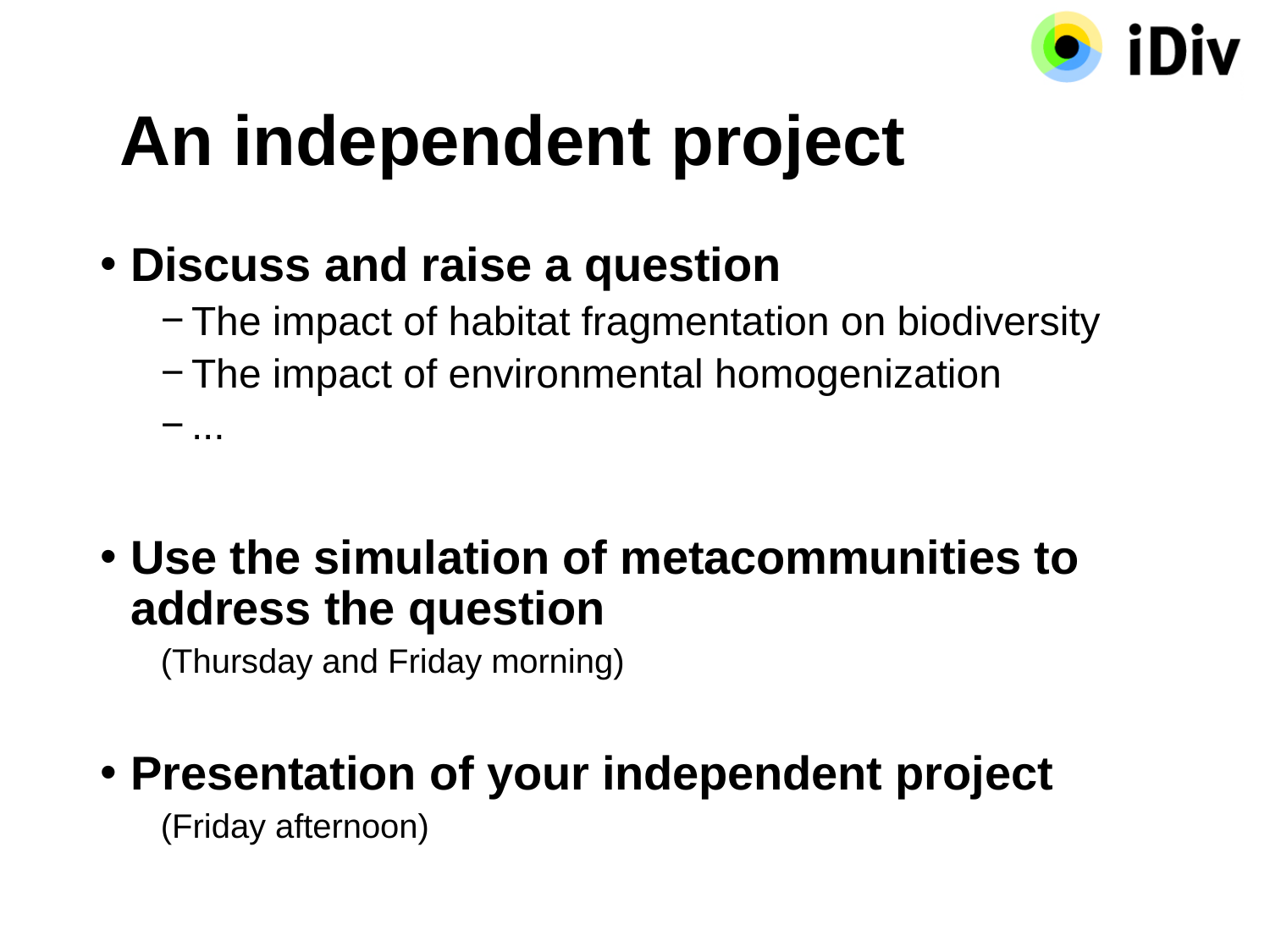

# An independent project
Discuss and raise a question
The impact of habitat fragmentation on biodiversity
The impact of environmental homogenization
...

Use the simulation of metacommunities to address the question
(Thursday and Friday morning)

Presentation of your independent project
(Friday afternoon)